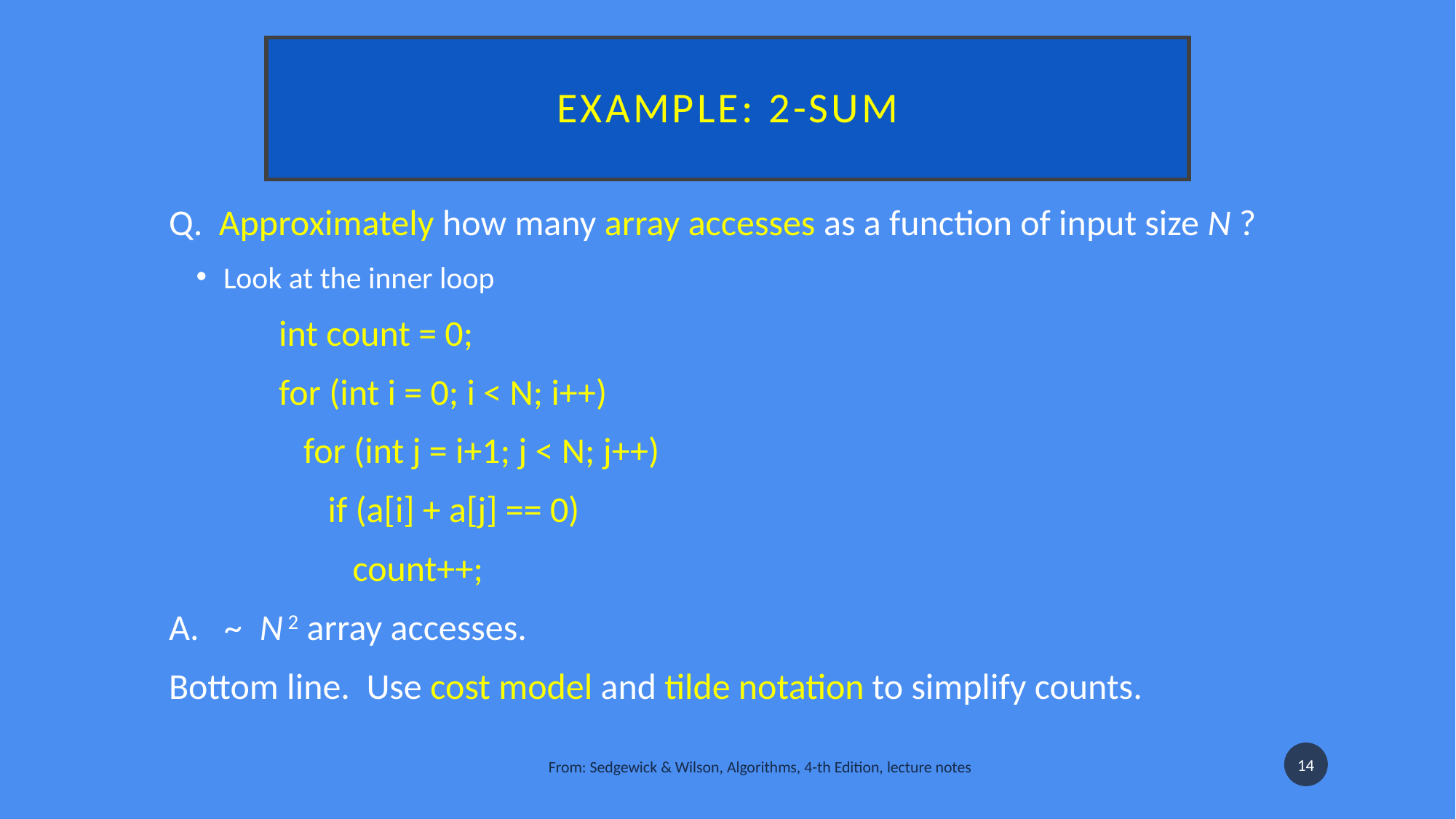

# Example: 2-sum
Q.  Approximately how many array accesses as a function of input size N ?
Look at the inner loop
int count = 0;
for (int i = 0; i < N; i++)
   for (int j = i+1; j < N; j++)
      if (a[i] + a[j] == 0)
         count++;
A.    ~  N 2 array accesses.
Bottom line.  Use cost model and tilde notation to simplify counts.

14
From: Sedgewick & Wilson, Algorithms, 4-th Edition, lecture notes